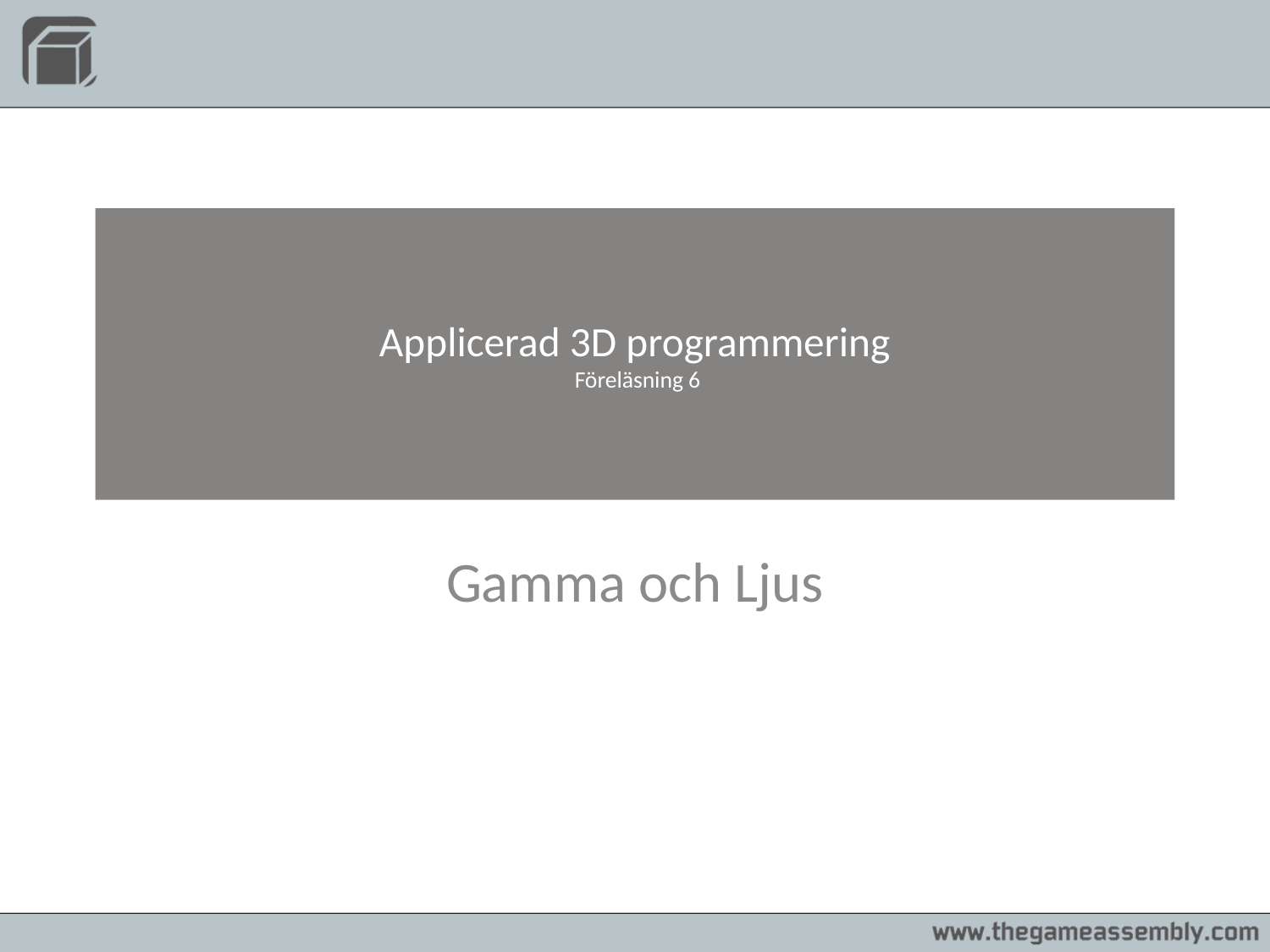

# Applicerad 3D programmering Föreläsning 6
Gamma och Ljus